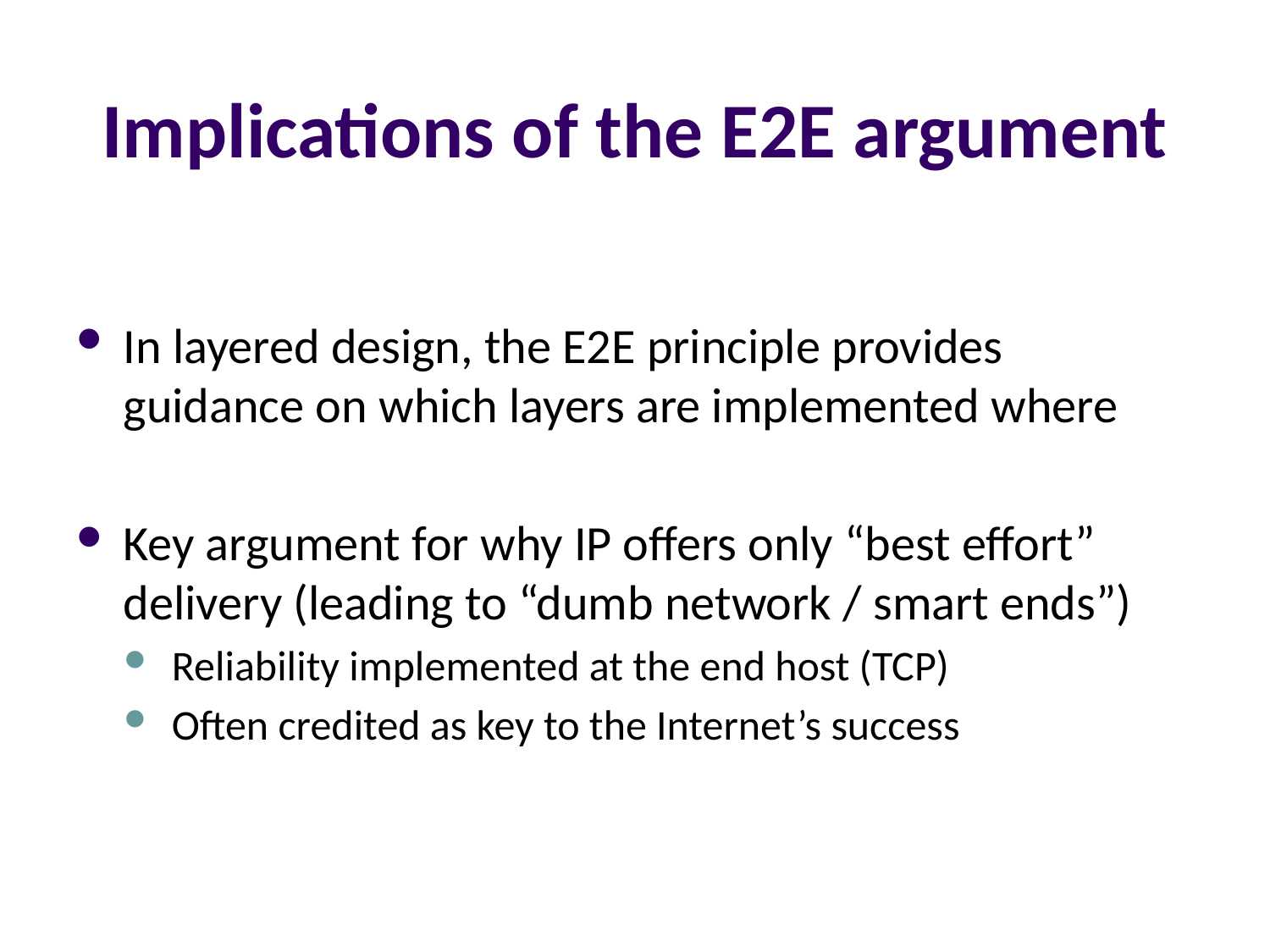

# Implications of the E2E argument
In layered design, the E2E principle provides guidance on which layers are implemented where

Key argument for why IP offers only “best effort” delivery (leading to “dumb network / smart ends”)
Reliability implemented at the end host (TCP)
Often credited as key to the Internet’s success